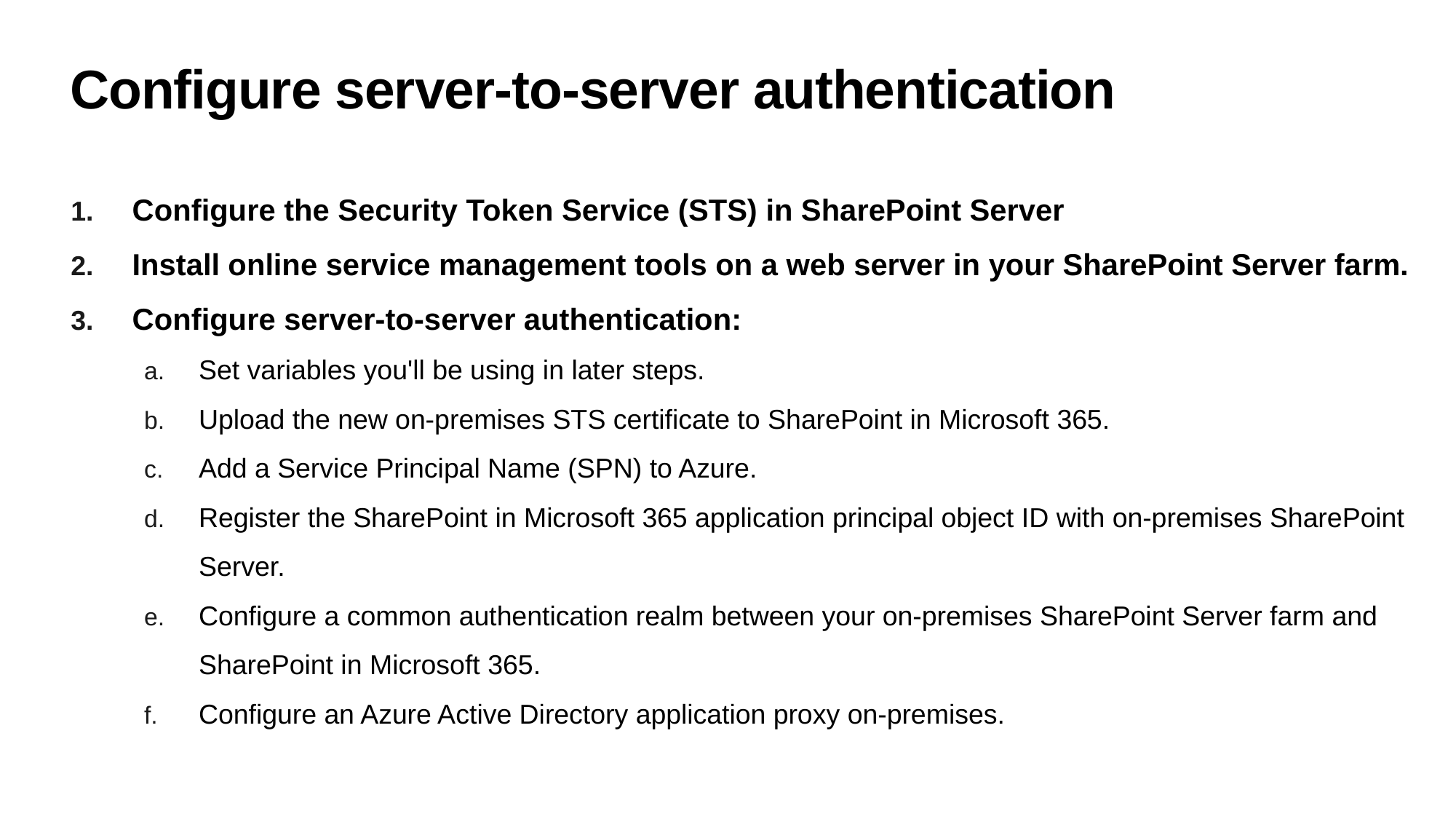

# Configure server-to-server authentication
Configure the Security Token Service (STS) in SharePoint Server
Install online service management tools on a web server in your SharePoint Server farm.
Configure server-to-server authentication:
Set variables you'll be using in later steps.
Upload the new on-premises STS certificate to SharePoint in Microsoft 365.
Add a Service Principal Name (SPN) to Azure.
Register the SharePoint in Microsoft 365 application principal object ID with on-premises SharePoint Server.
Configure a common authentication realm between your on-premises SharePoint Server farm and SharePoint in Microsoft 365.
Configure an Azure Active Directory application proxy on-premises.